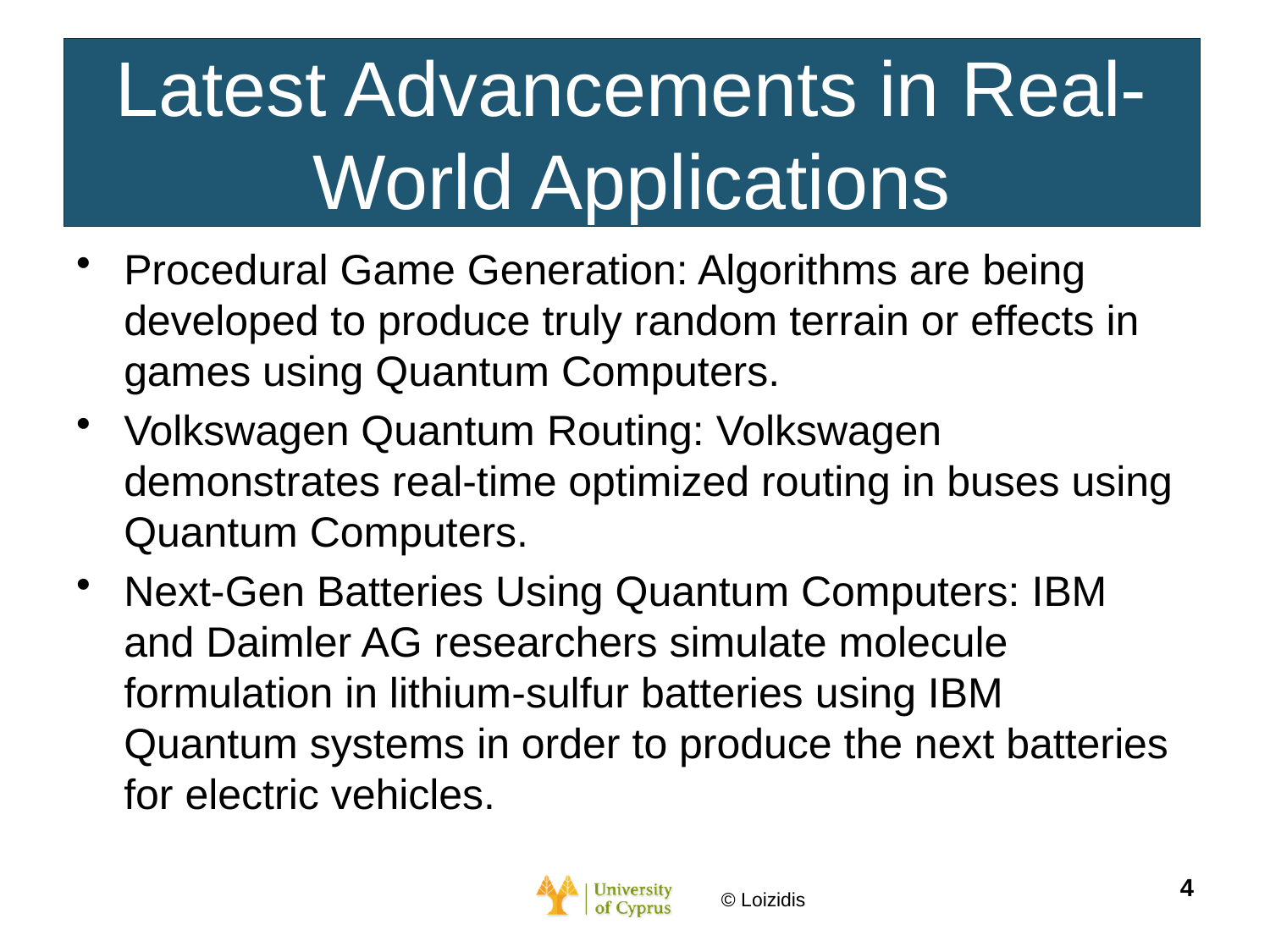

# Latest Advancements in Real-World Applications
Procedural Game Generation: Algorithms are being developed to produce truly random terrain or effects in games using Quantum Computers.
Volkswagen Quantum Routing: Volkswagen demonstrates real-time optimized routing in buses using Quantum Computers.
Next-Gen Batteries Using Quantum Computers: IBM and Daimler AG researchers simulate molecule formulation in lithium-sulfur batteries using IBM Quantum systems in order to produce the next batteries for electric vehicles.